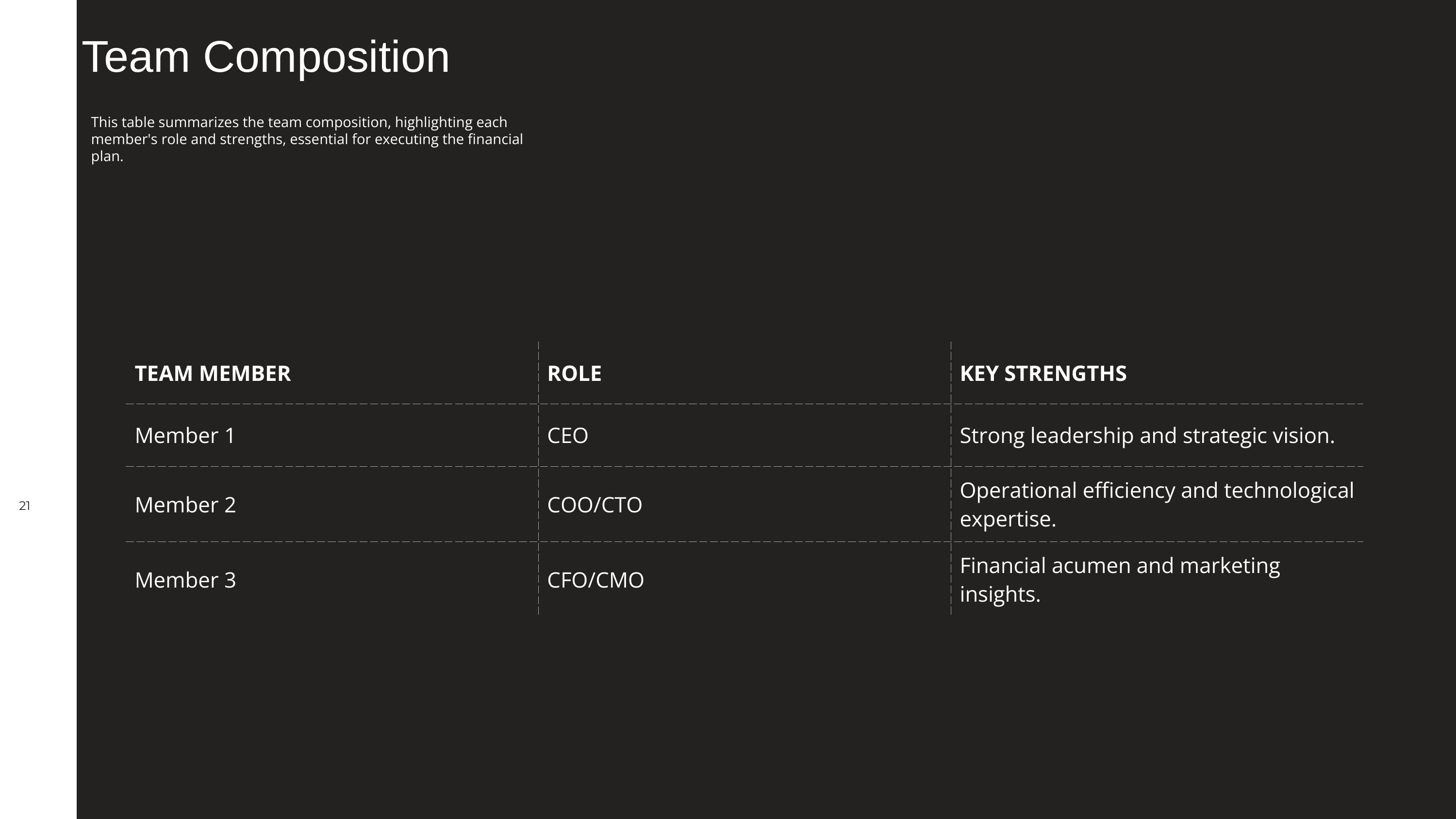

Team Composition
This table summarizes the team composition, highlighting each member's role and strengths, essential for executing the financial plan.

| TEAM MEMBER | ROLE | KEY STRENGTHS |
| --- | --- | --- |
| Member 1 | CEO | Strong leadership and strategic vision. |
| Member 2 | COO/CTO | Operational efficiency and technological expertise. |
| Member 3 | CFO/CMO | Financial acumen and marketing insights. |
21